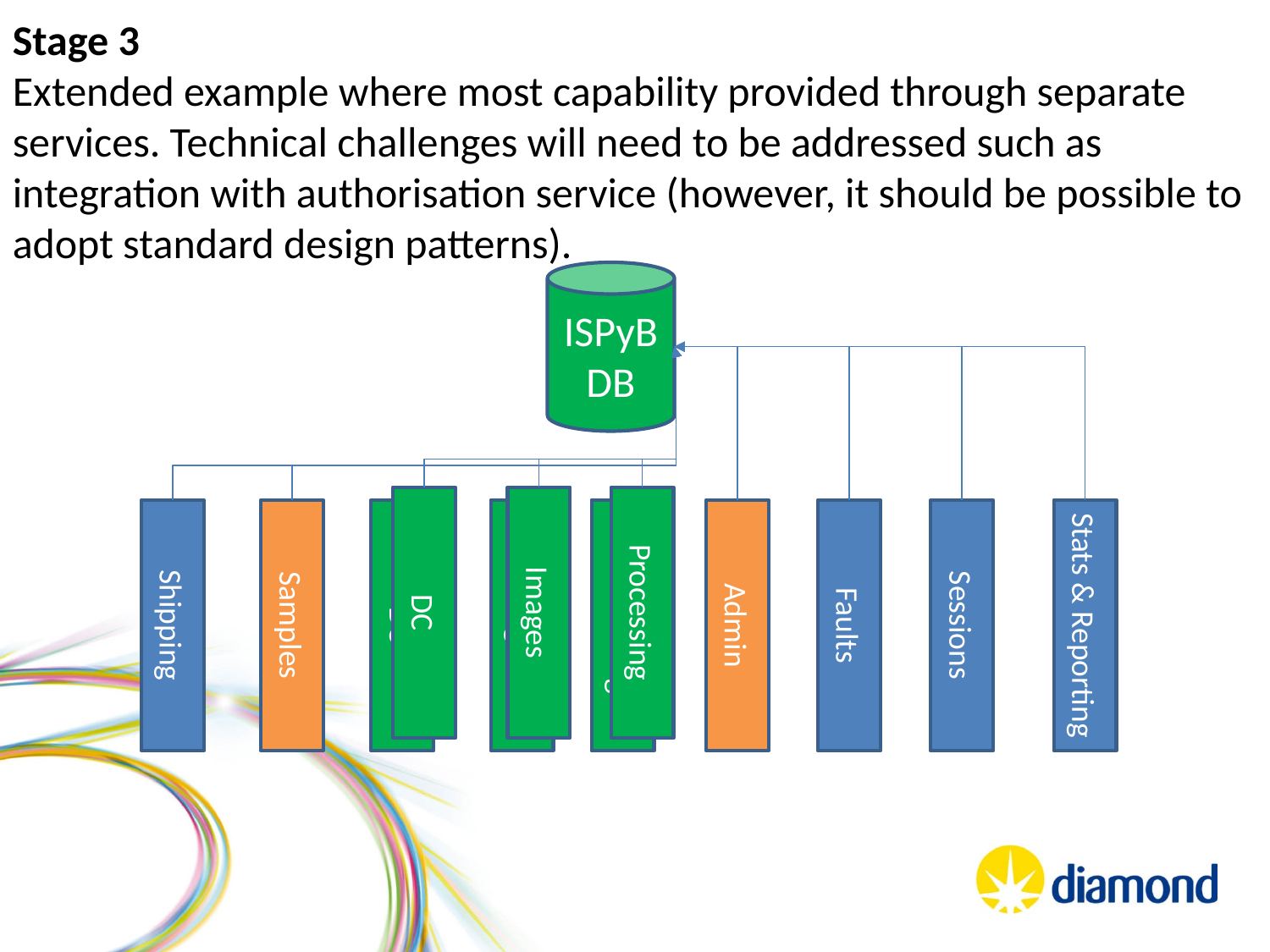

Stage 3
Extended example where most capability provided through separate services. Technical challenges will need to be addressed such as integration with authorisation service (however, it should be possible to adopt standard design patterns).
ISPyB
DB
DC
Images
Processing
Shipping
Samples
DC
Images
Processing
Admin
Faults
Sessions
Stats & Reporting